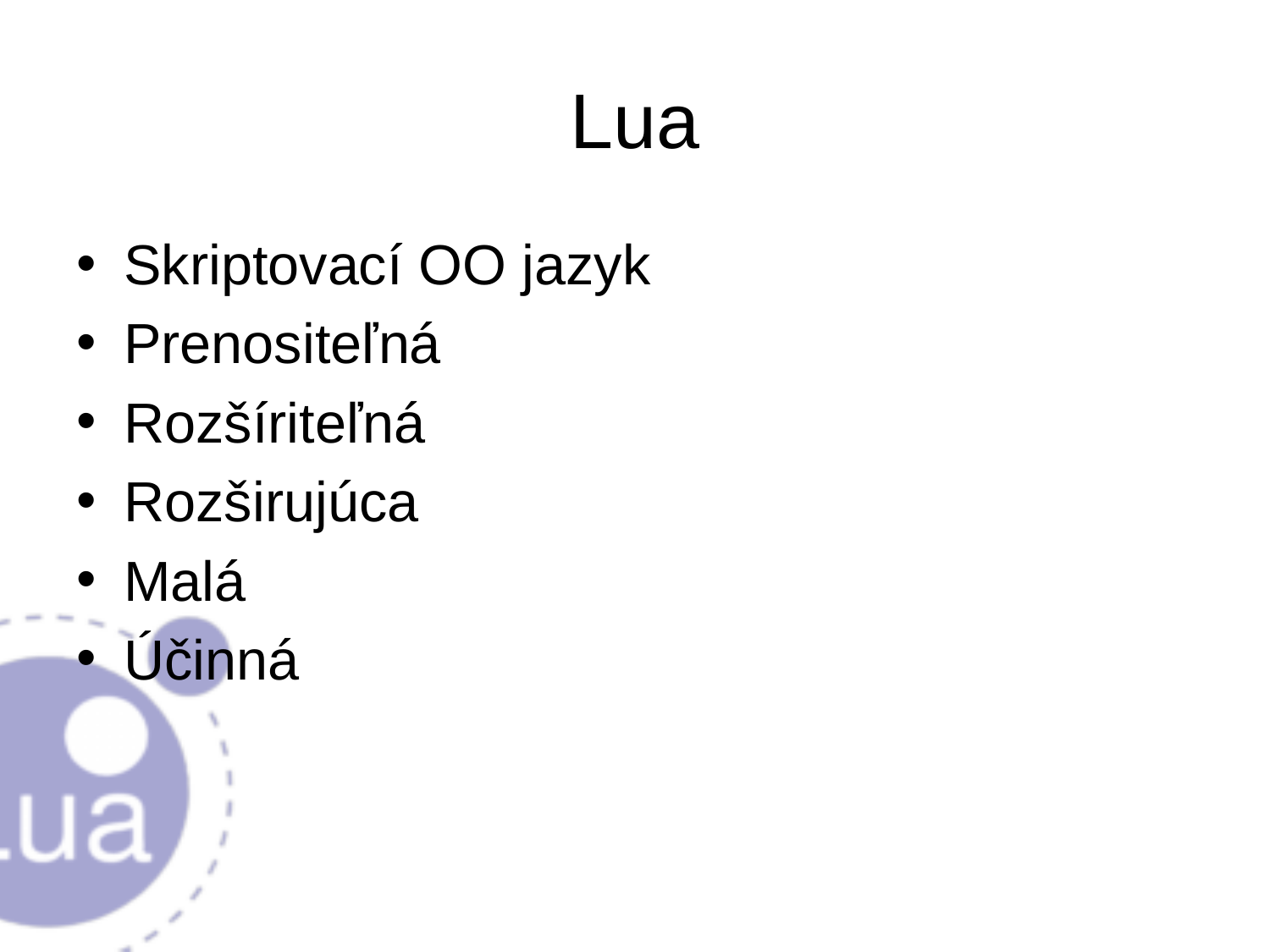

# Lua
Skriptovací OO jazyk
Prenositeľná
Rozšíriteľná
Rozširujúca
Malá
Účinná